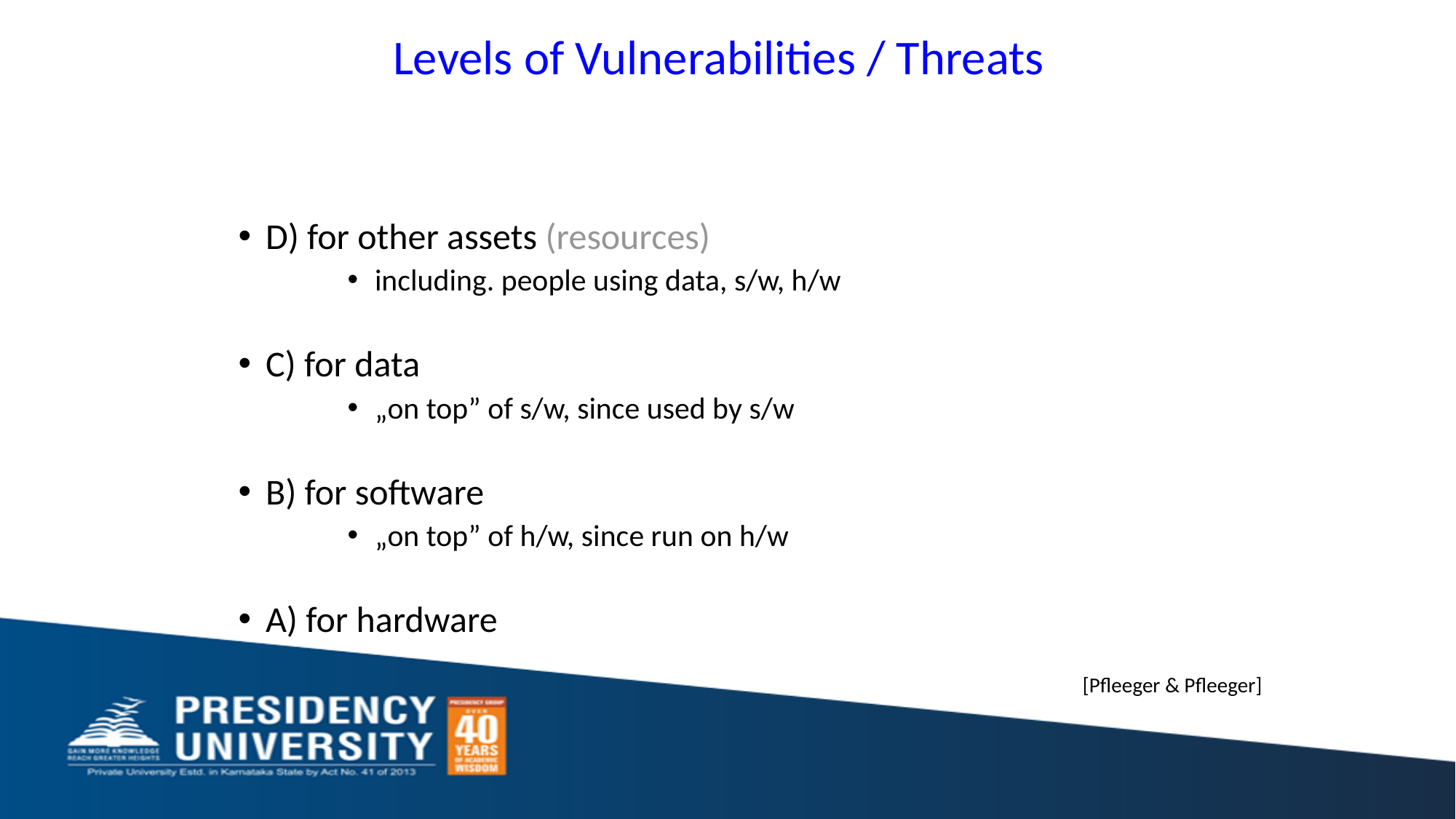

# Levels of Vulnerabilities / Threats

D) for other assets (resources)
including. people using data, s/w, h/w

C) for data
„on top” of s/w, since used by s/w

B) for software
„on top” of h/w, since run on h/w

A) for hardware

[Pfleeger & Pfleeger]